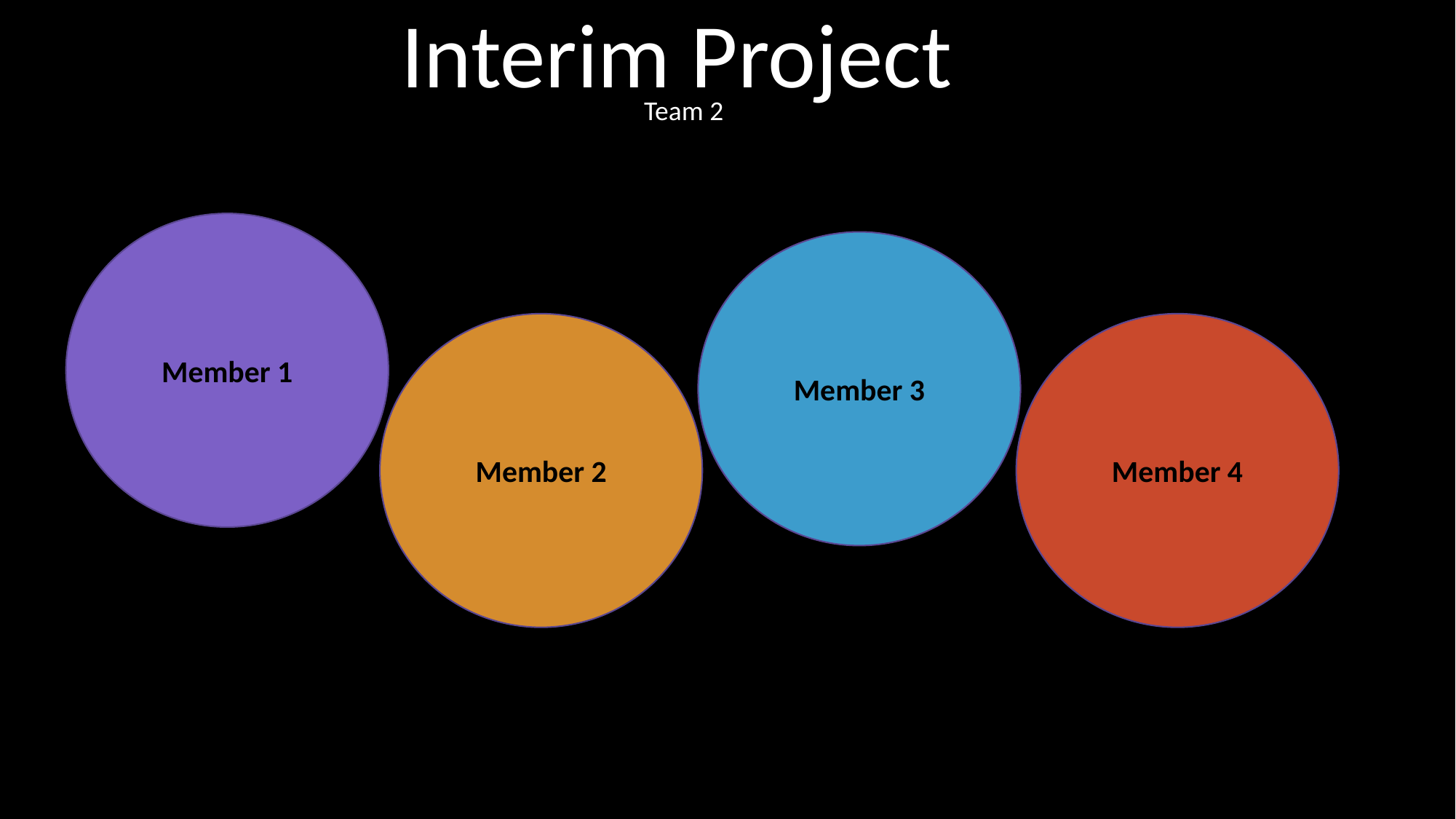

# Interim Project
Team 2
Member 1
Member 3
Member 2
Member 4